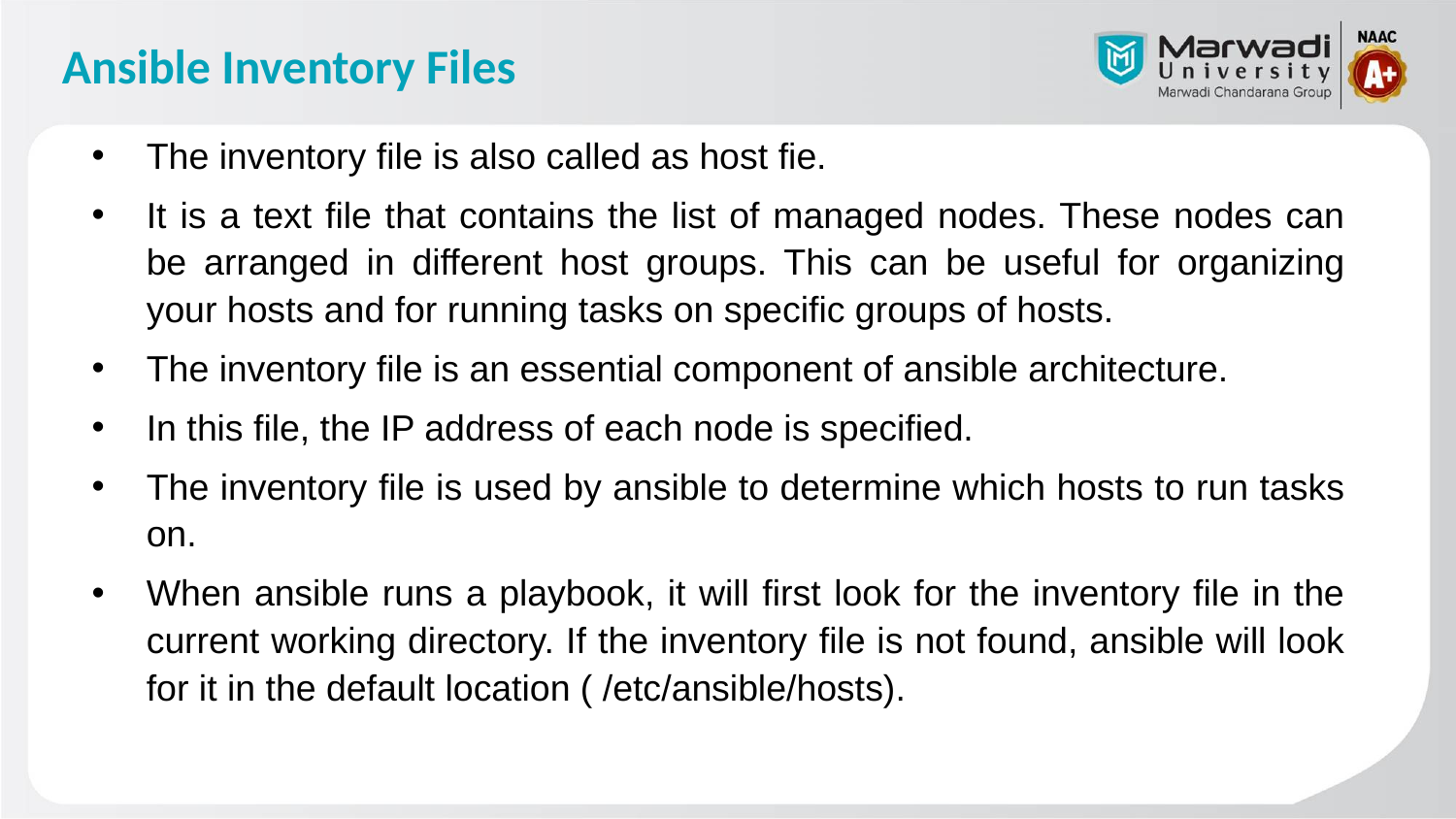

# Ansible Inventory Files
The inventory file is also called as host fie.
It is a text file that contains the list of managed nodes. These nodes can be arranged in different host groups. This can be useful for organizing your hosts and for running tasks on specific groups of hosts.
The inventory file is an essential component of ansible architecture.
In this file, the IP address of each node is specified.
The inventory file is used by ansible to determine which hosts to run tasks on.
When ansible runs a playbook, it will first look for the inventory file in the current working directory. If the inventory file is not found, ansible will look for it in the default location ( /etc/ansible/hosts).